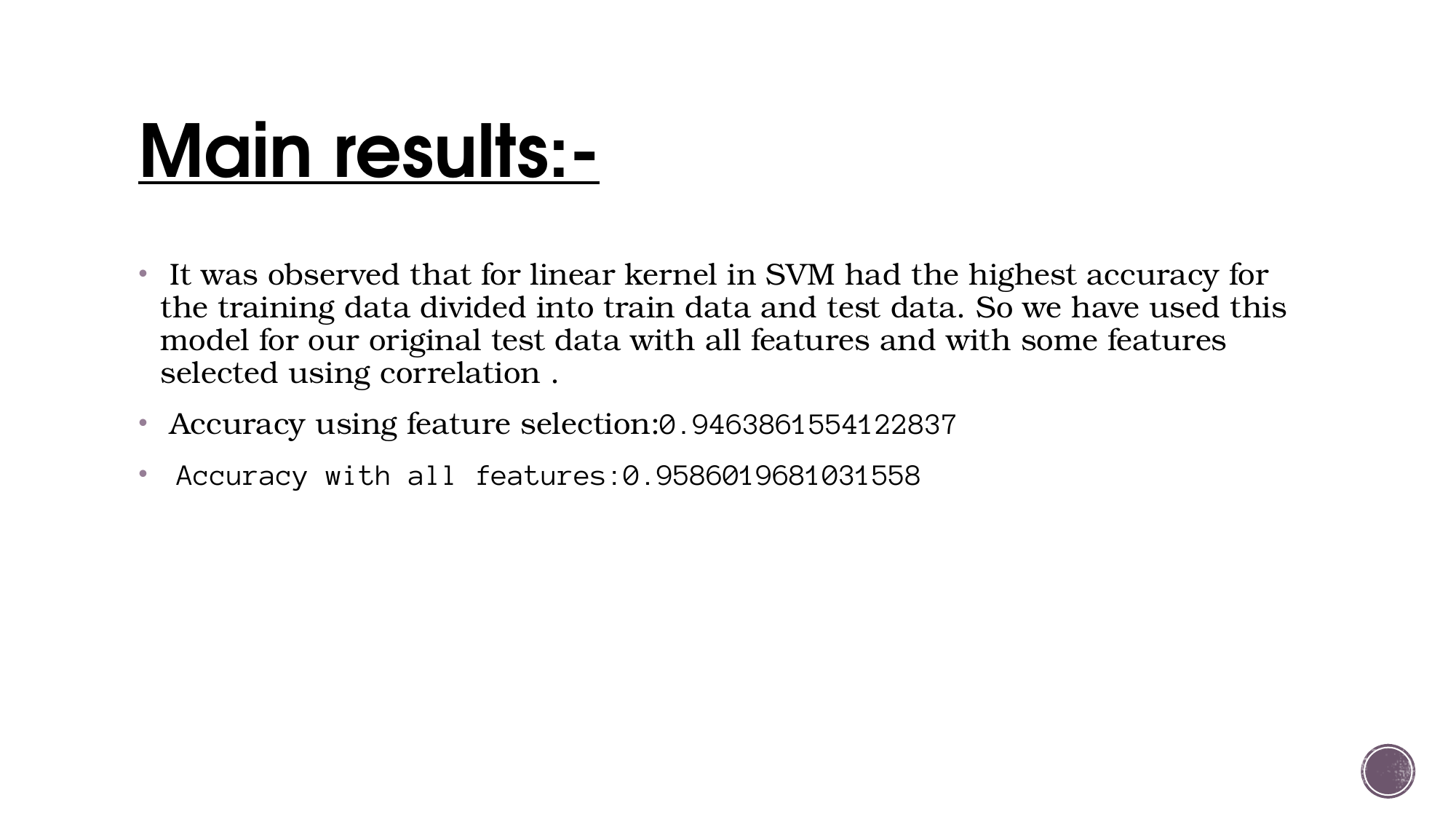

# Main results:-
 It was observed that for linear kernel in SVM had the highest accuracy for the training data divided into train data and test data. So we have used this model for our original test data with all features and with some features selected using correlation .
 Accuracy using feature selection:0.9463861554122837
 Accuracy with all features:0.9586019681031558